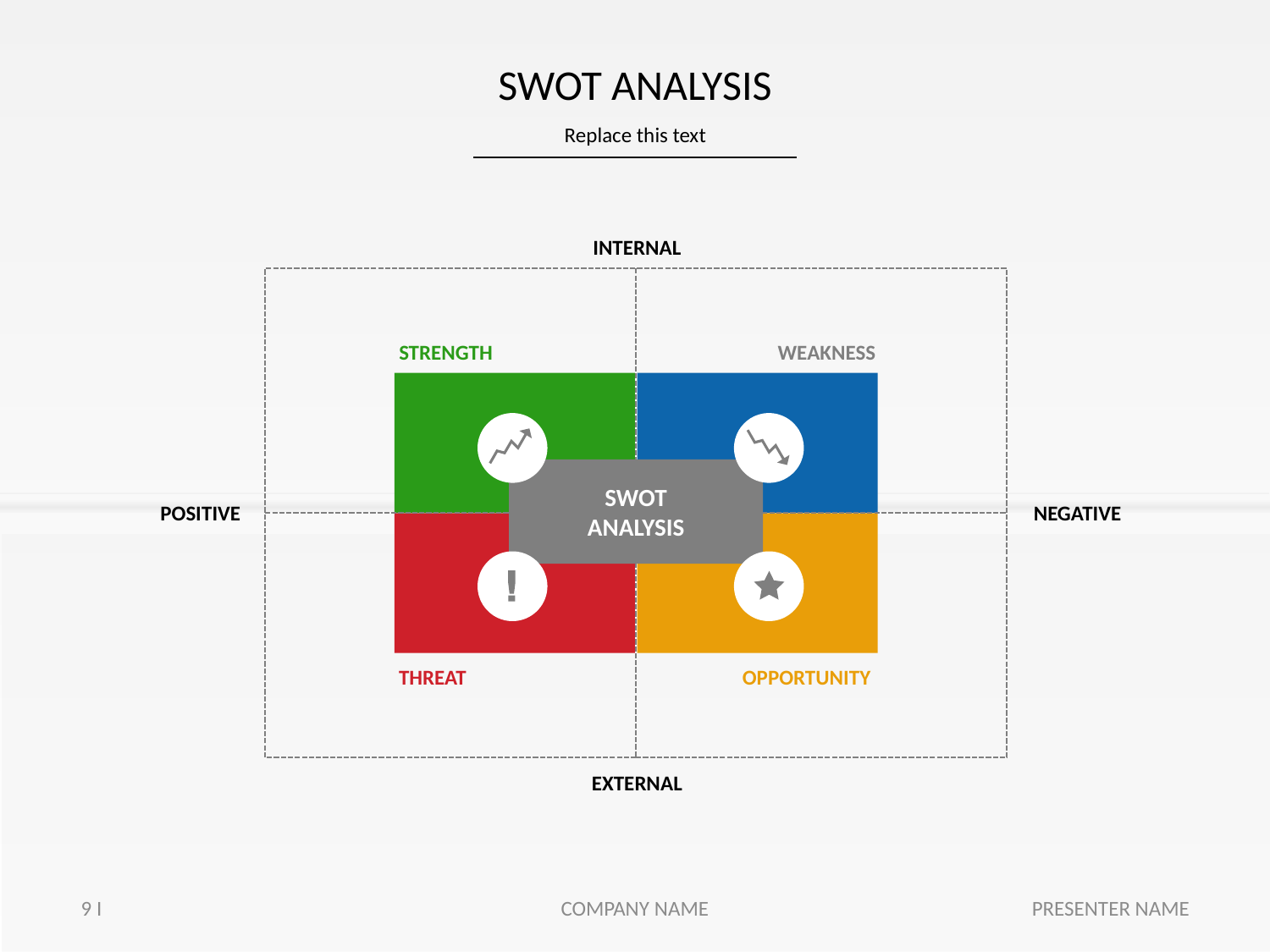

# SWOT ANALYSIS
Replace this text
INTERNAL

STRENGTH
WEAKNESS

SWOT ANALYSIS
POSITIVE
NEGATIVE

THREAT
OPPORTUNITY
EXTERNAL
9 I
COMPANY NAME
PRESENTER NAME